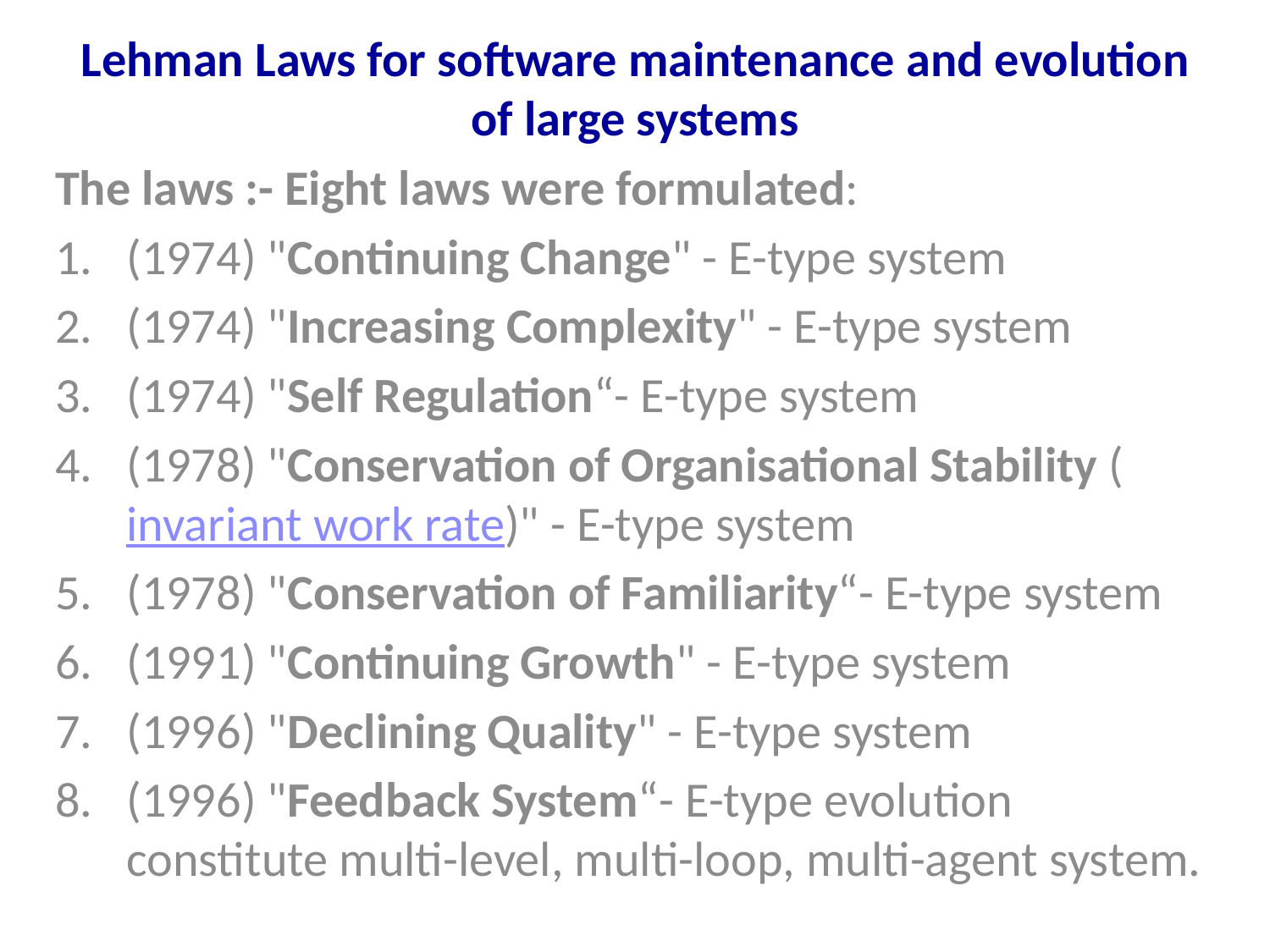

Lehman Laws for software maintenance and evolution of large systems
The laws :- Eight laws were formulated:
(1974) "Continuing Change" - E-type system
(1974) "Increasing Complexity" - E-type system
(1974) "Self Regulation“- E-type system
(1978) "Conservation of Organisational Stability (invariant work rate)" - E-type system
(1978) "Conservation of Familiarity“- E-type system
(1991) "Continuing Growth" - E-type system
(1996) "Declining Quality" - E-type system
(1996) "Feedback System“- E-type evolution constitute multi-level, multi-loop, multi-agent system.